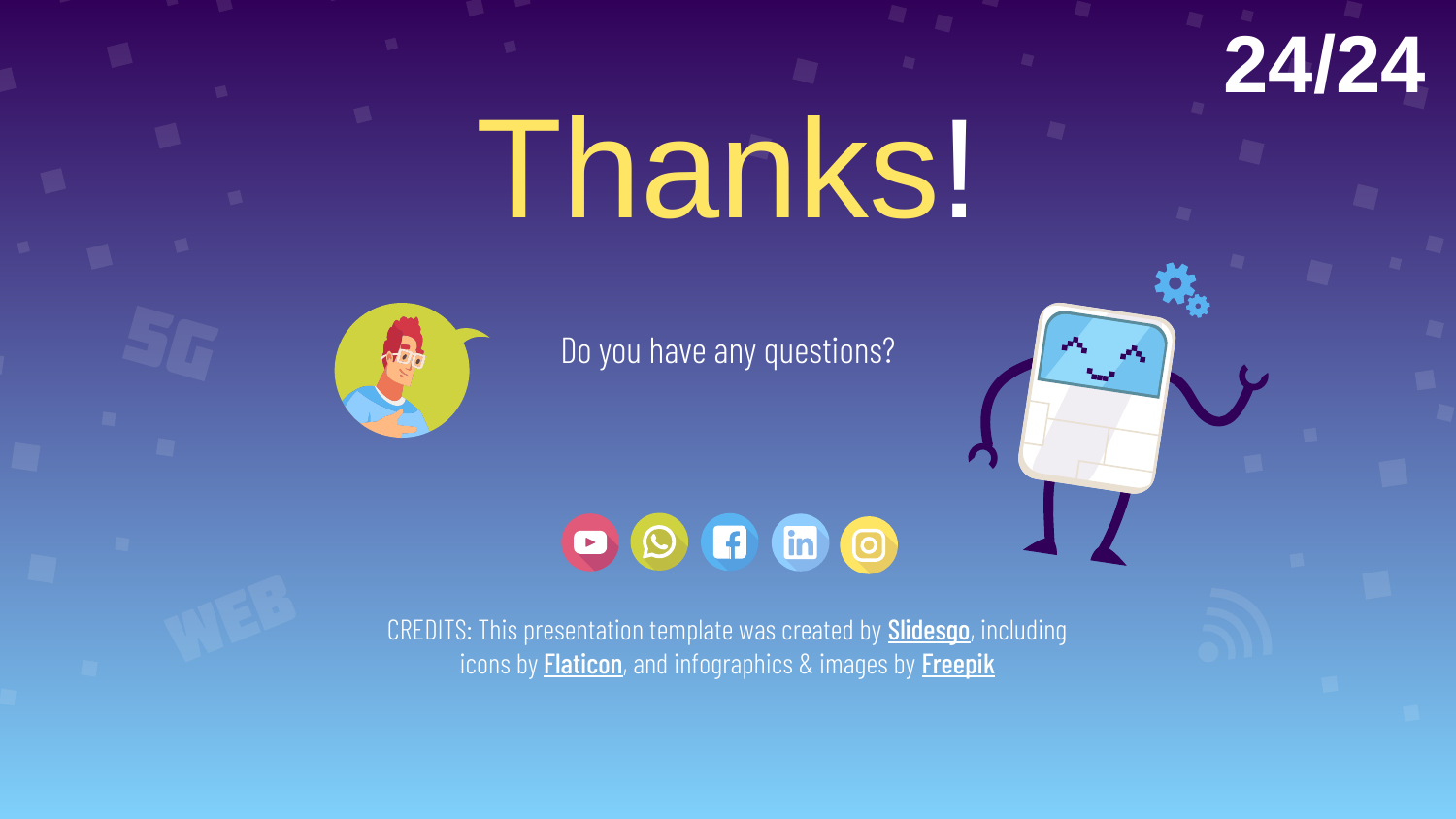

24/24
# Thanks!
Do you have any questions?